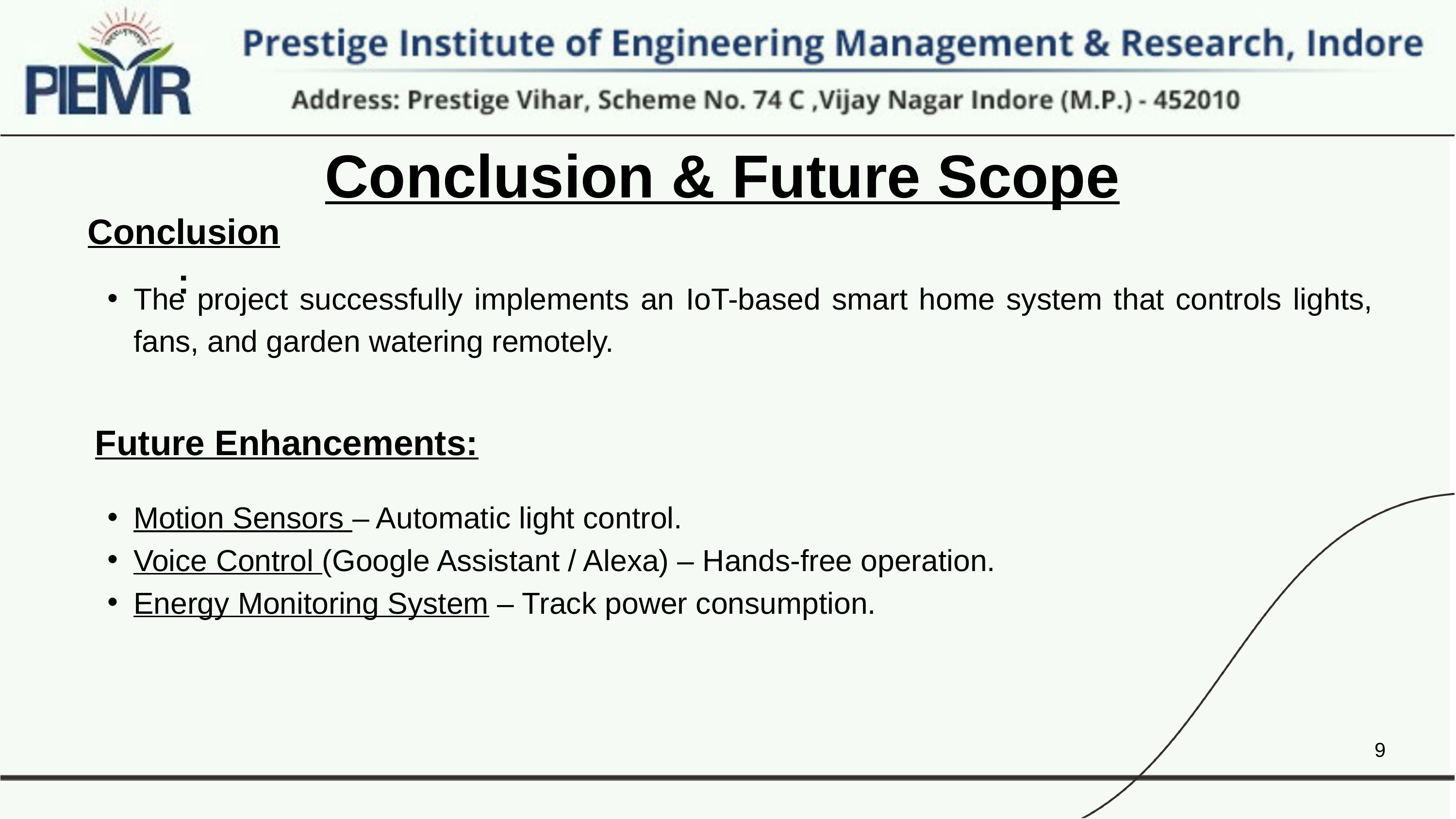

Conclusion & Future Scope

Conclusion:
The project successfully implements an IoT-based smart home system that controls lights, fans, and garden watering remotely.
Future Enhancements:
Motion Sensors – Automatic light control.
Voice Control (Google Assistant / Alexa) – Hands-free operation.
Energy Monitoring System – Track power consumption.

9